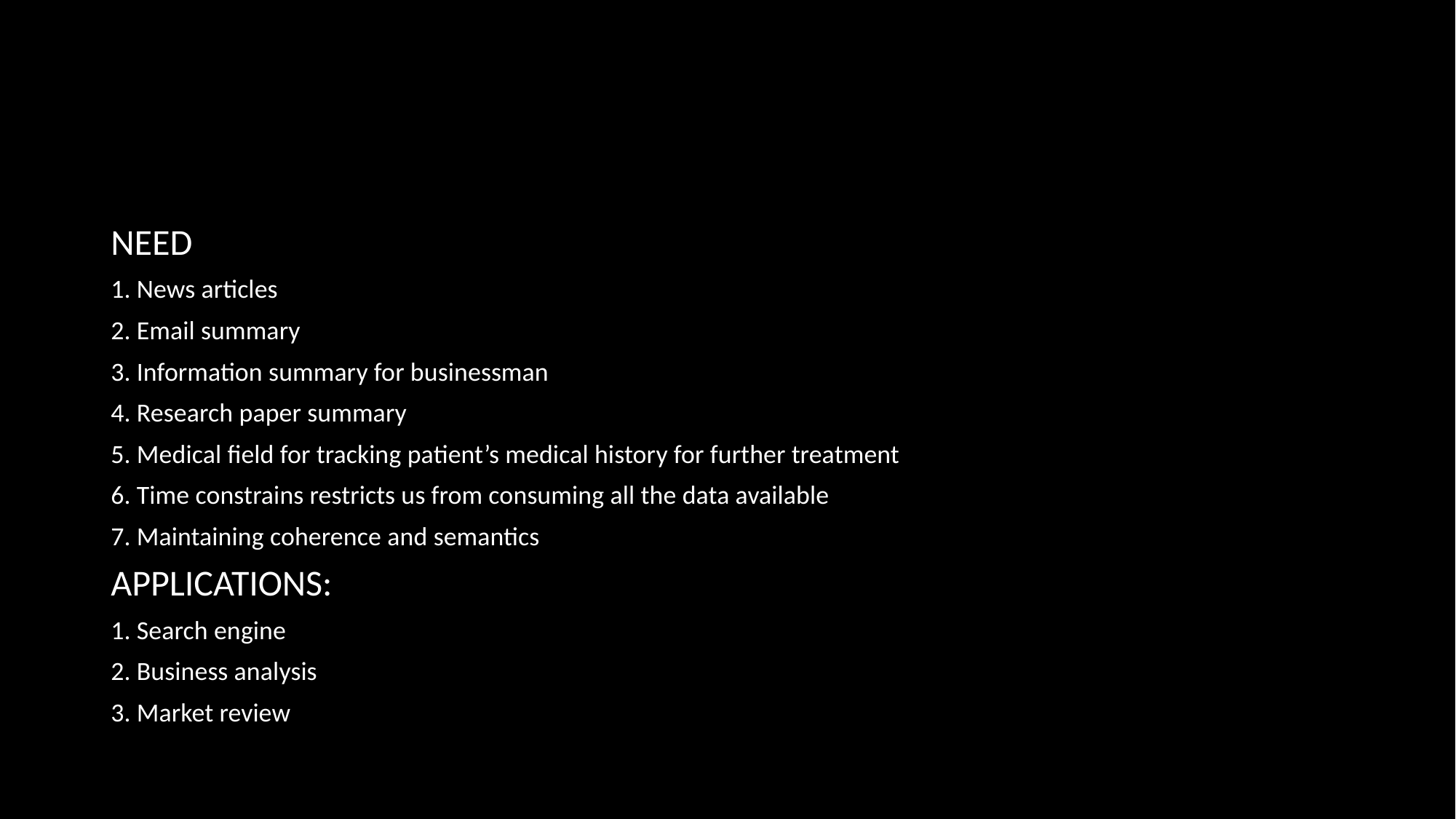

#
NEED
1. News articles
2. Email summary
3. Information summary for businessman
4. Research paper summary
5. Medical field for tracking patient’s medical history for further treatment
6. Time constrains restricts us from consuming all the data available
7. Maintaining coherence and semantics
APPLICATIONS:
1. Search engine
2. Business analysis
3. Market review